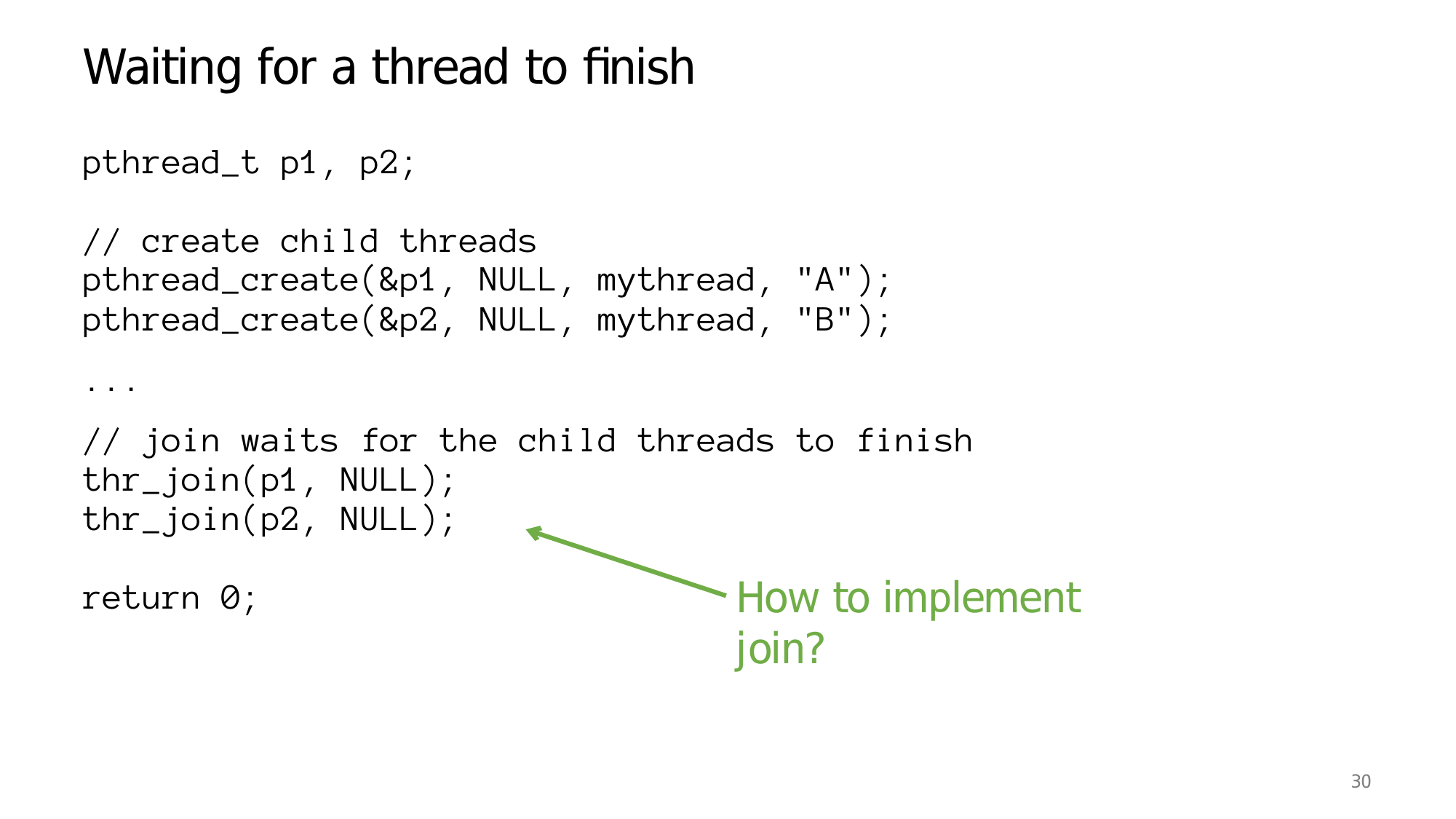

# Waiting for a thread to finish
pthread_t p1, p2;
// create child threads
pthread_create(&p1, NULL, mythread, "A");
pthread_create(&p2, NULL, mythread, "B");
...
// join waits for the child threads to finish
thr_join(p1, NULL);
thr_join(p2, NULL);
return 0;

How to implement join?
30